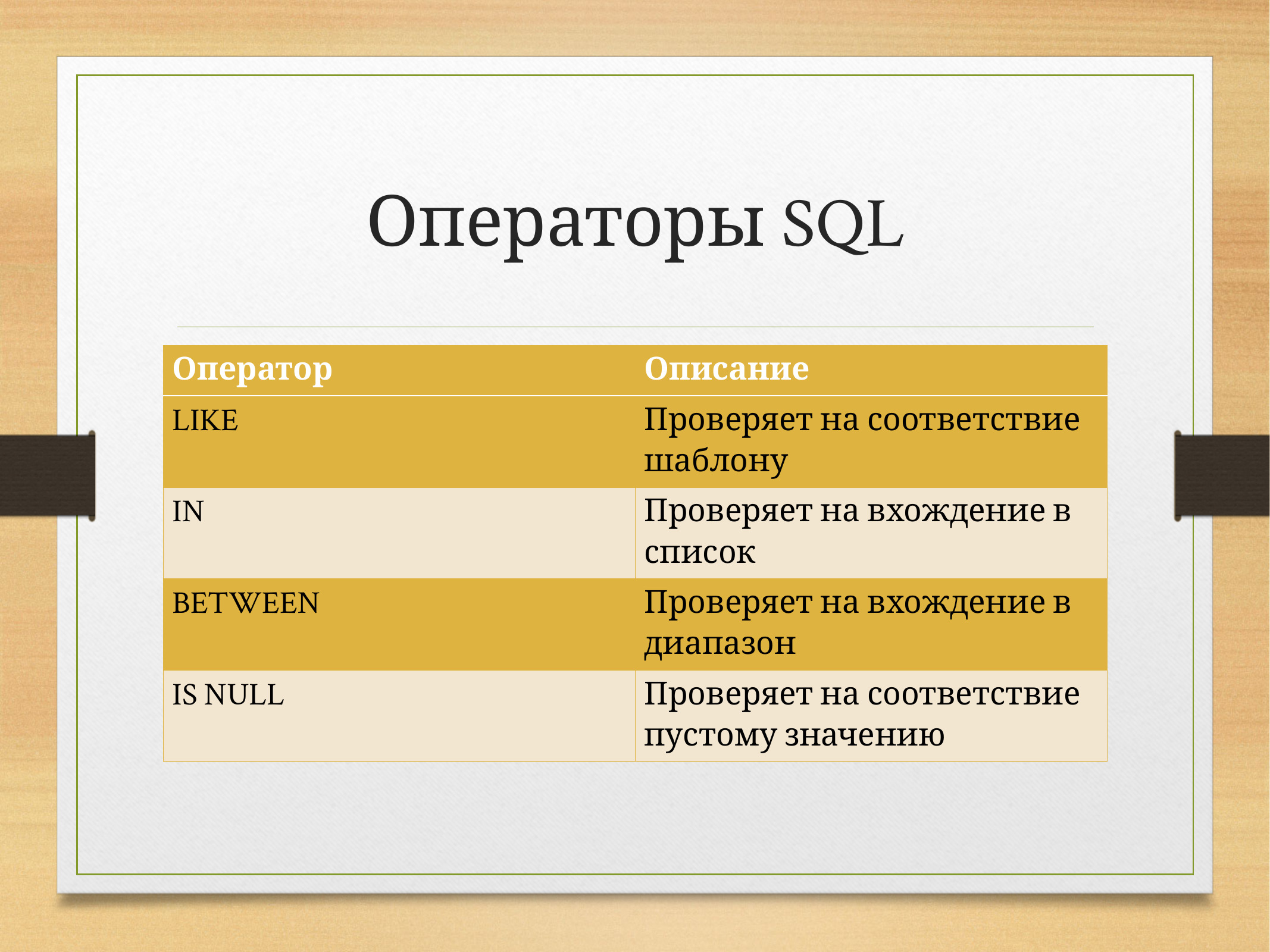

# Операторы SQL
| Оператор | Описание |
| --- | --- |
| LIKE | Проверяет на соответствие шаблону |
| IN | Проверяет на вхождение в список |
| BETWEEN | Проверяет на вхождение в диапазон |
| IS NULL | Проверяет на соответствие пустому значению |